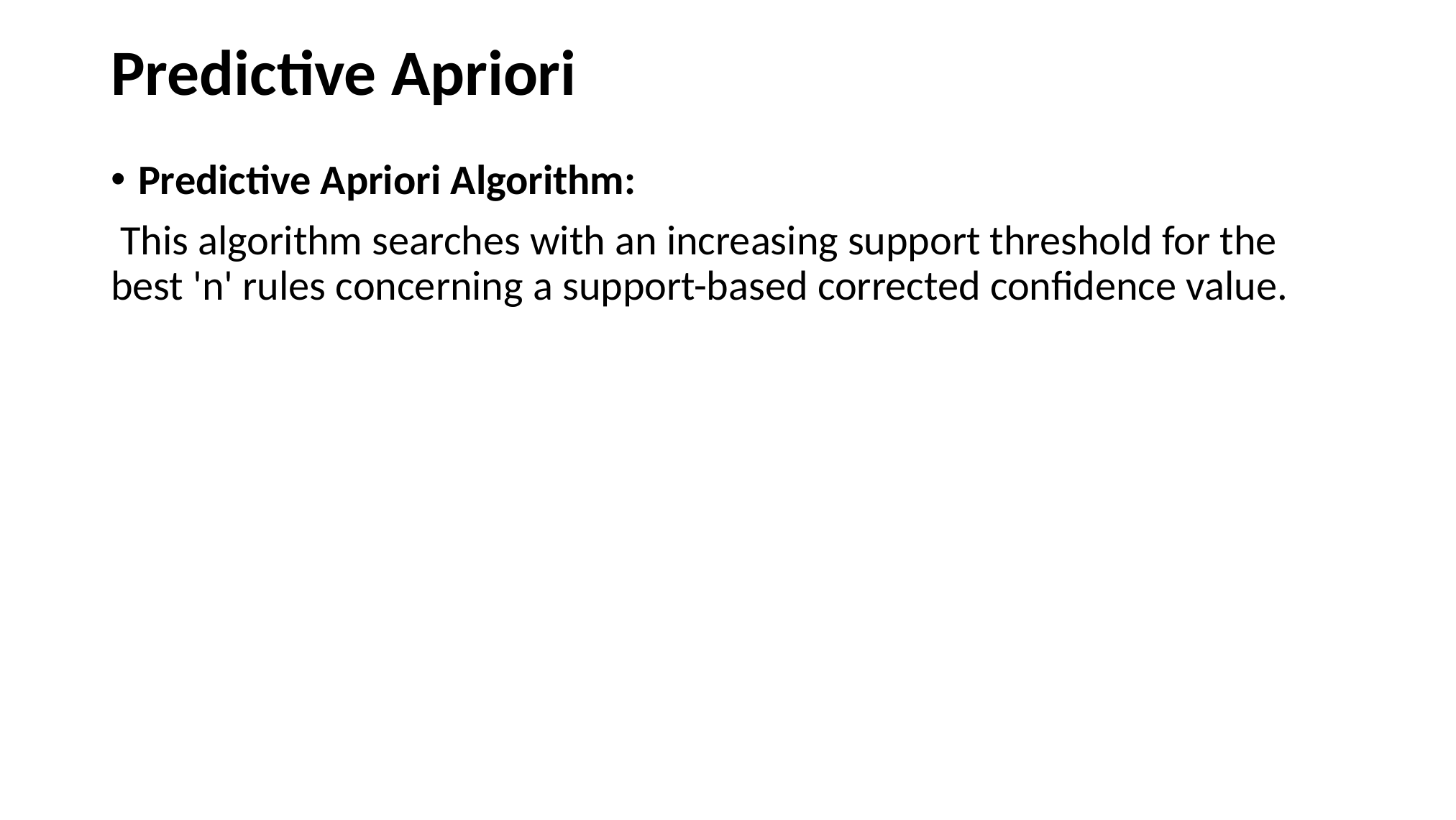

# Predictive Apriori
Predictive Apriori Algorithm:
 This algorithm searches with an increasing support threshold for the best 'n' rules concerning a support-based corrected confidence value.